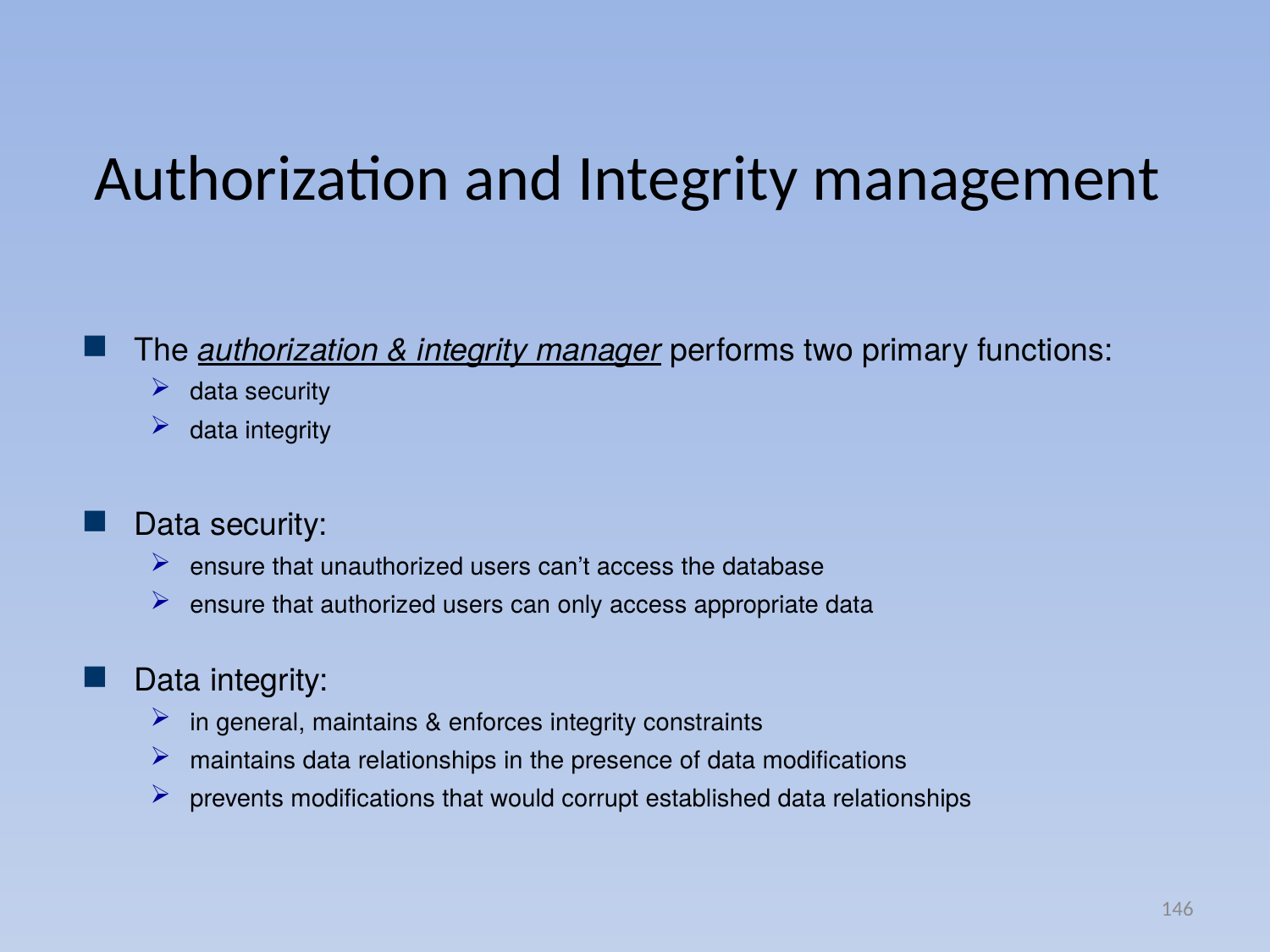

# Authorization and Integrity management
The authorization & integrity manager performs two primary functions:
data security
data integrity

Data security:
ensure that unauthorized users can’t access the database
ensure that authorized users can only access appropriate data

Data integrity:
in general, maintains & enforces integrity constraints
maintains data relationships in the presence of data modifications
prevents modifications that would corrupt established data relationships

146